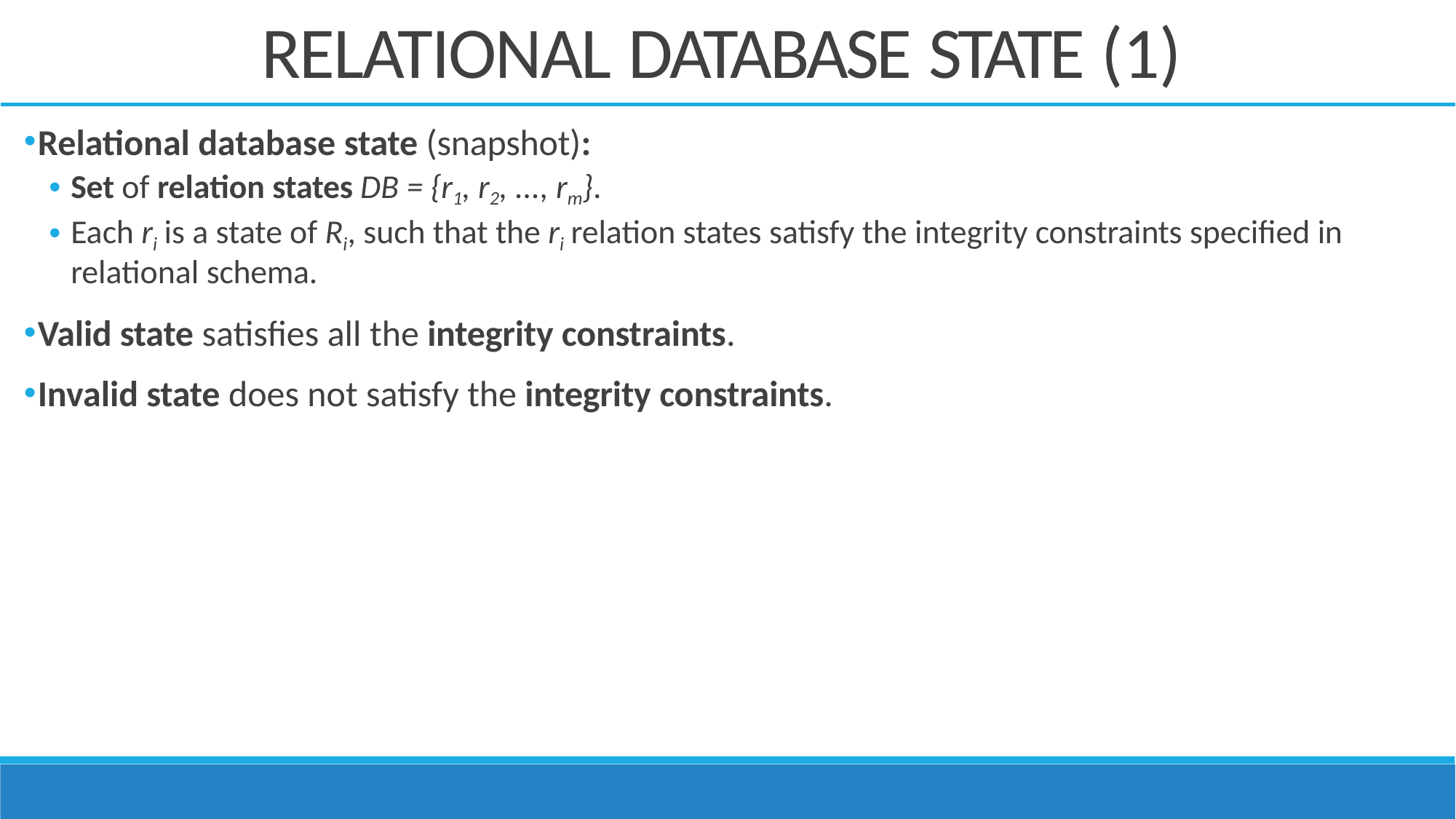

# RELATIONAL DATABASE STATE (1)

Relational database state (snapshot):
Set of relation states DB = {r1, r2, ..., rm}.
Each ri is a state of Ri, such that the ri relation states satisfy the integrity constraints specified in relational schema.
Valid state satisfies all the integrity constraints.
Invalid state does not satisfy the integrity constraints.